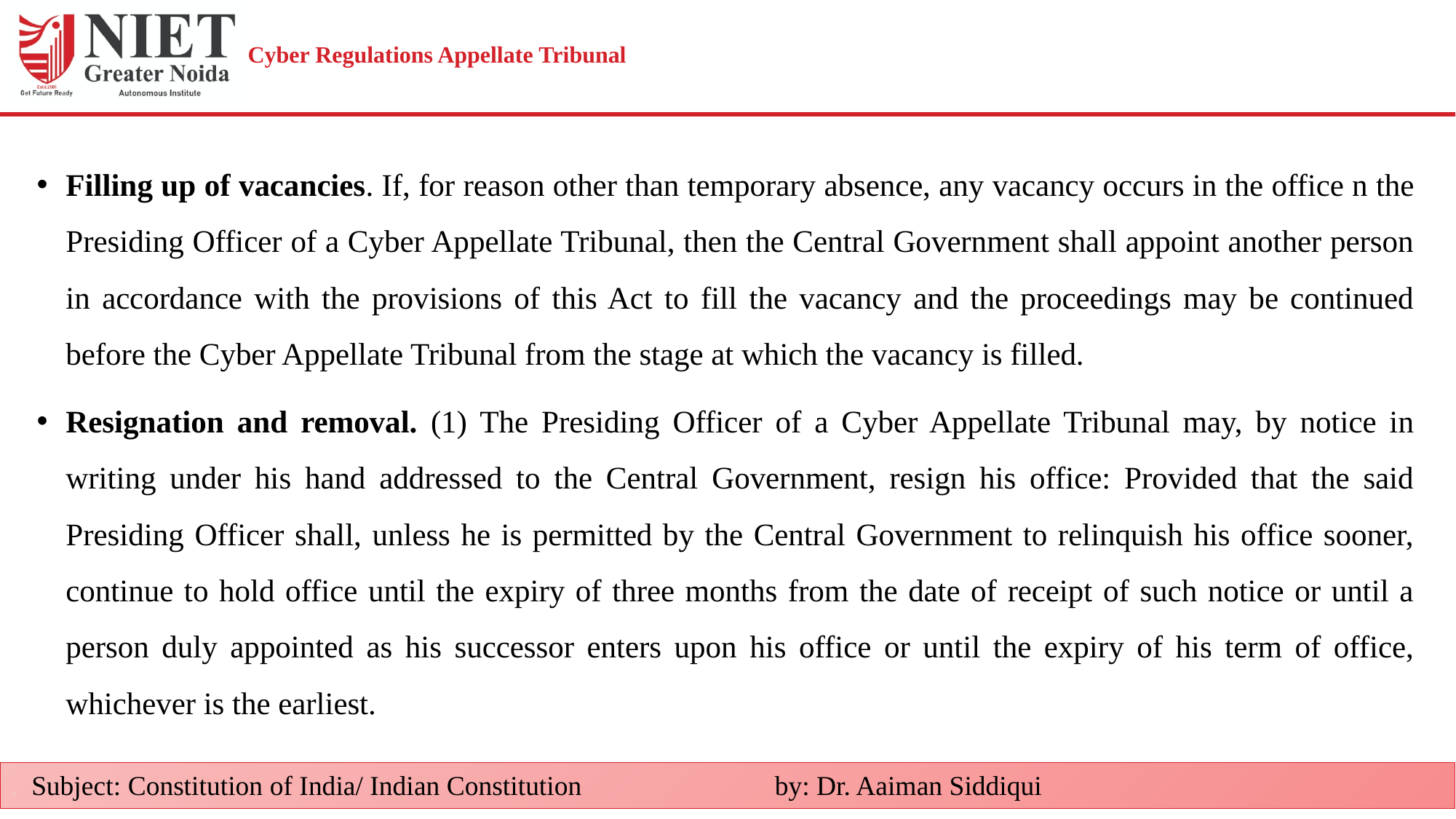

# Cyber Regulations Appellate Tribunal
Filling up of vacancies. If, for reason other than temporary absence, any vacancy occurs in the office n the Presiding Officer of a Cyber Appellate Tribunal, then the Central Government shall appoint another person in accordance with the provisions of this Act to fill the vacancy and the proceedings may be continued before the Cyber Appellate Tribunal from the stage at which the vacancy is filled.
Resignation and removal. (1) The Presiding Officer of a Cyber Appellate Tribunal may, by notice in writing under his hand addressed to the Central Government, resign his office: Provided that the said Presiding Officer shall, unless he is permitted by the Central Government to relinquish his office sooner, continue to hold office until the expiry of three months from the date of receipt of such notice or until a person duly appointed as his successor enters upon his office or until the expiry of his term of office, whichever is the earliest.